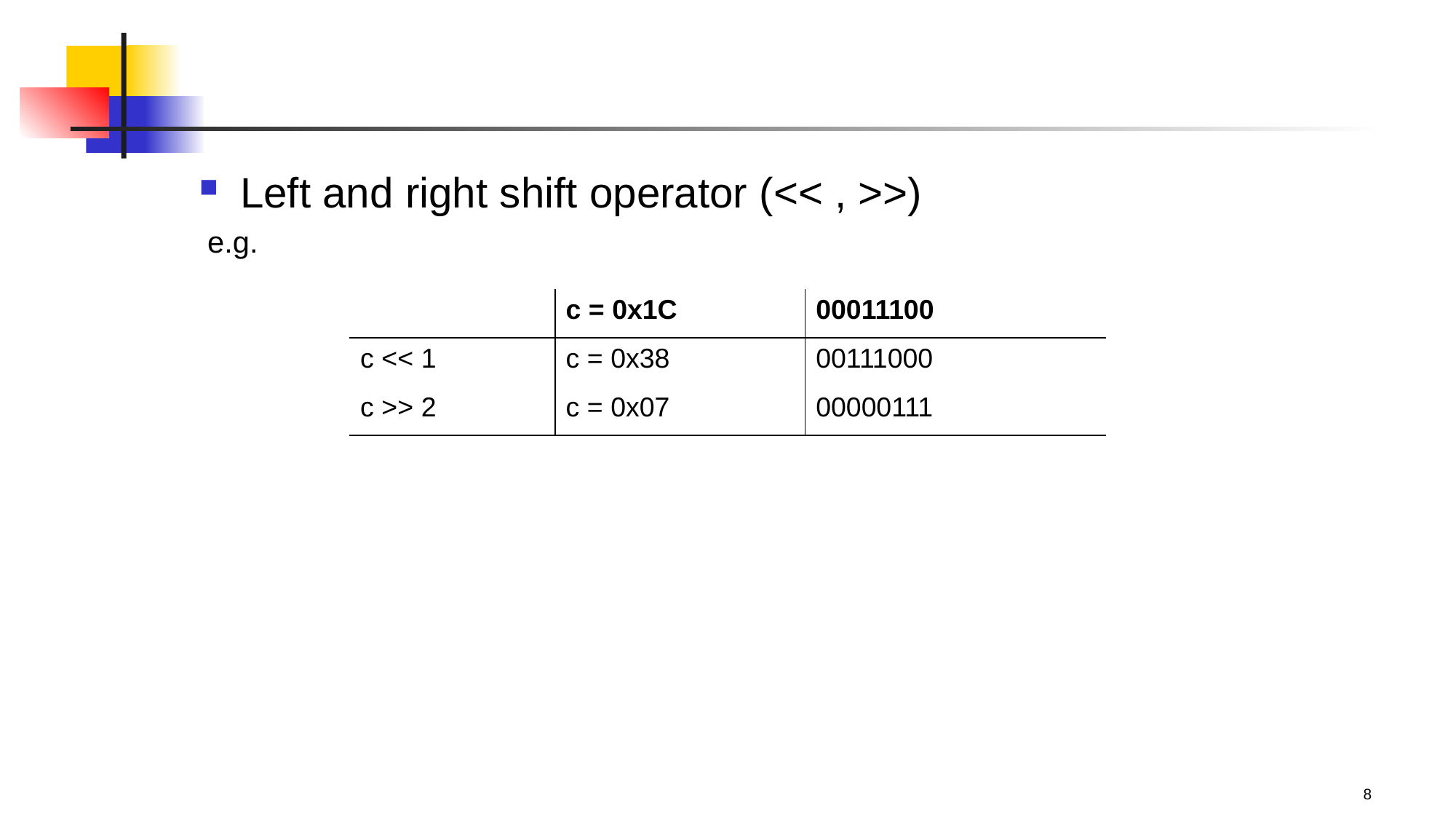

#
Left and right shift operator (<< , >>)
 e.g.

|  | c = 0x1C | 00011100 |
| --- | --- | --- |
| c << 1 | c = 0x38 | 00111000 |
| c >> 2 | c = 0x07 | 00000111 |
8